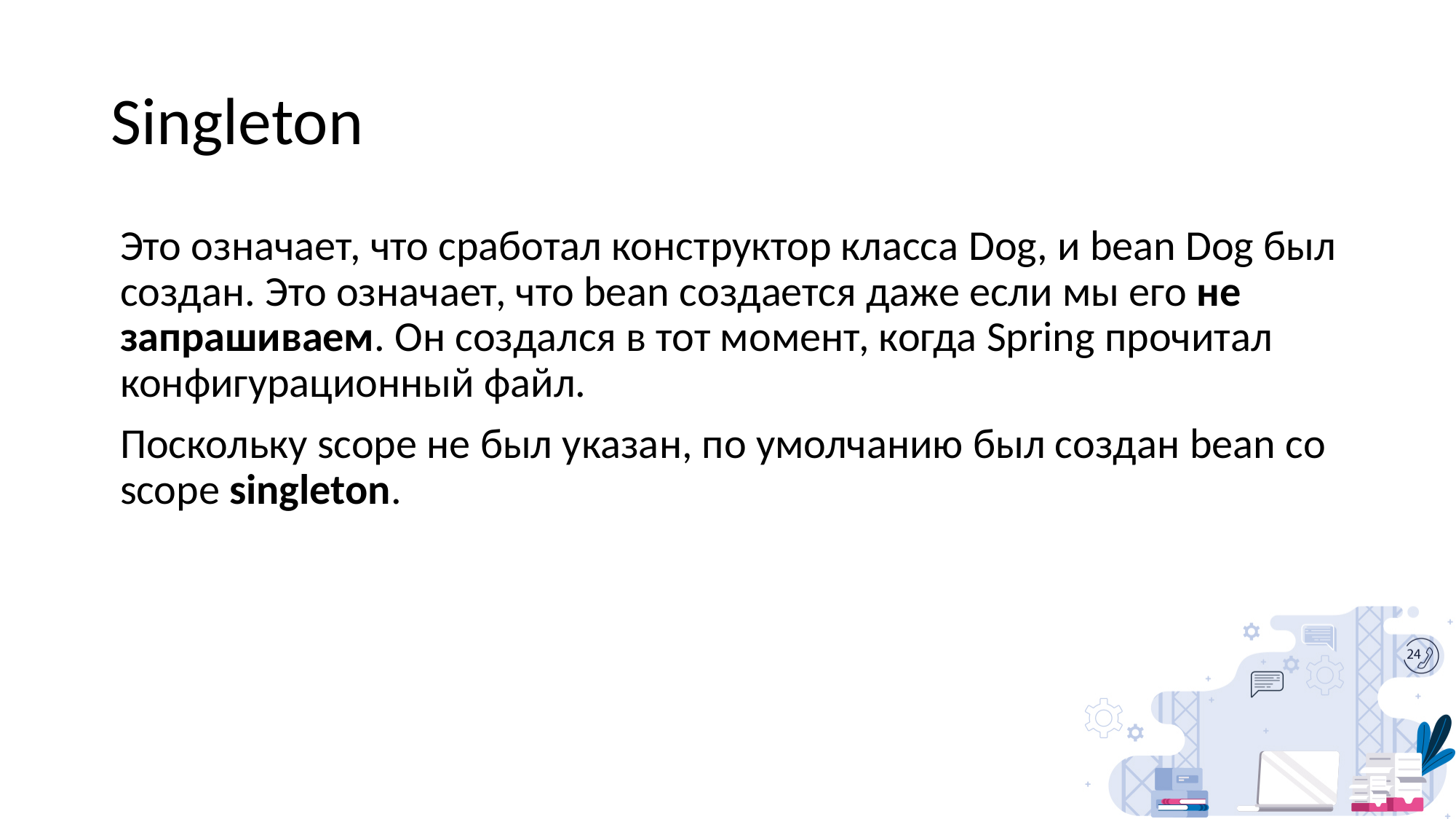

# Singleton
Это означает, что сработал конструктор класса Dog, и bean Dog был создан. Это означает, что bean создается даже если мы его не запрашиваем. Он создался в тот момент, когда Spring прочитал конфигурационный файл.
Поскольку scope не был указан, по умолчанию был создан bean со scope singleton.